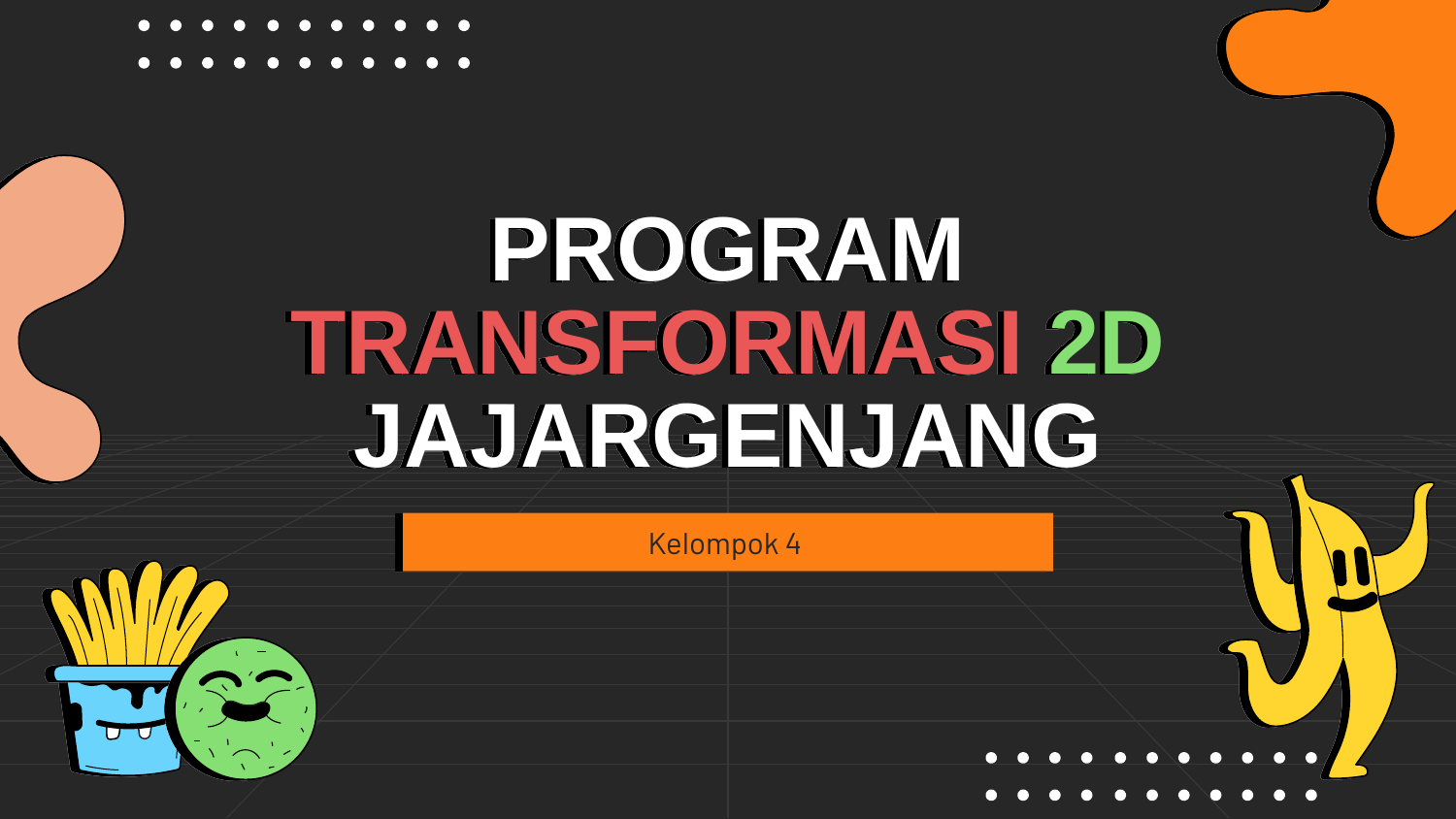

# PROGRAM TRANSFORMASI 2D JAJARGENJANG

Kelompok 4